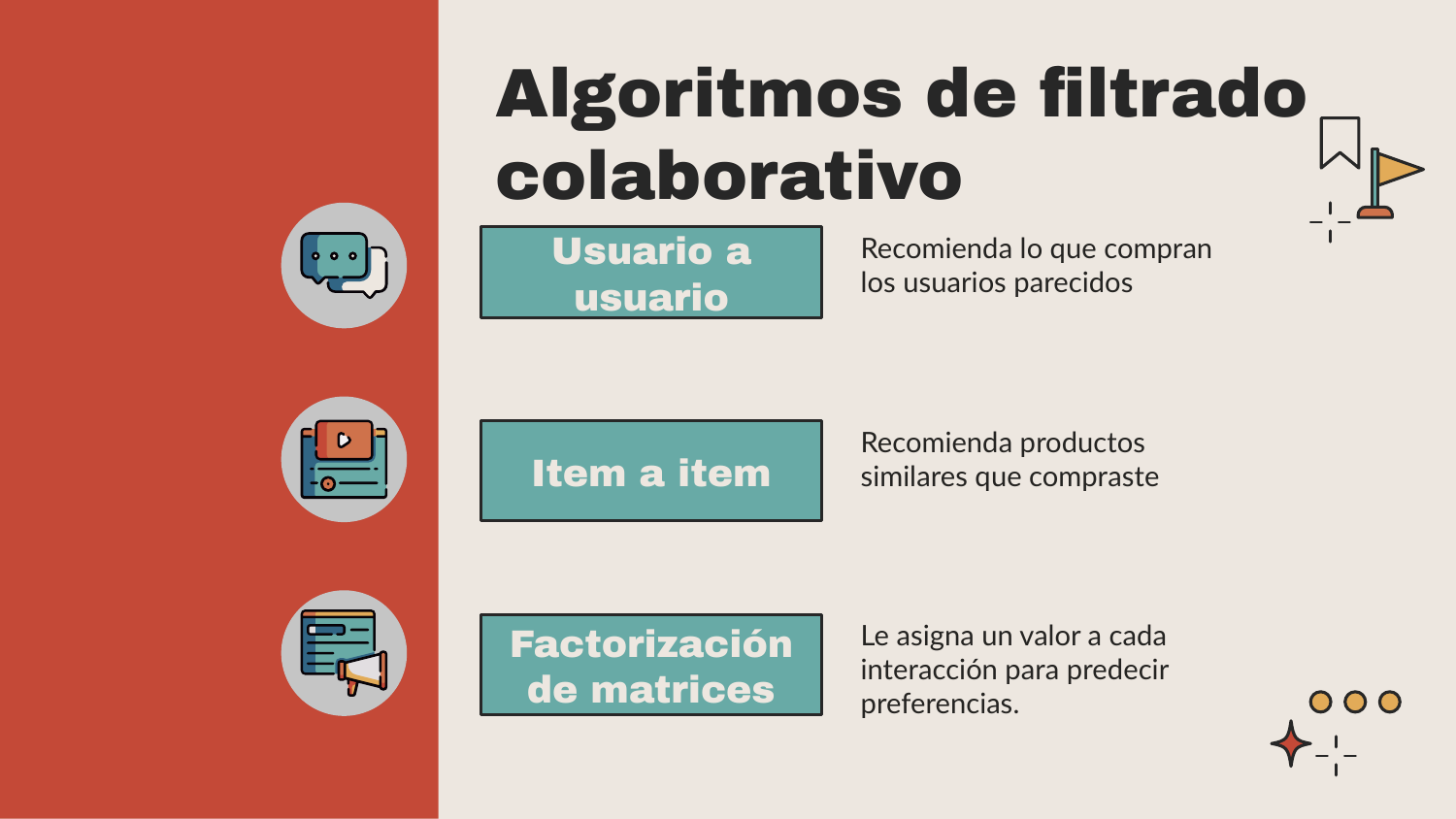

# Algoritmos de filtrado colaborativo

Recomienda lo que compran los usuarios parecidos
Usuario a usuario

Recomienda productos similares que compraste

Item a item

Le asigna un valor a cada interacción para predecir preferencias.

Factorización de matrices